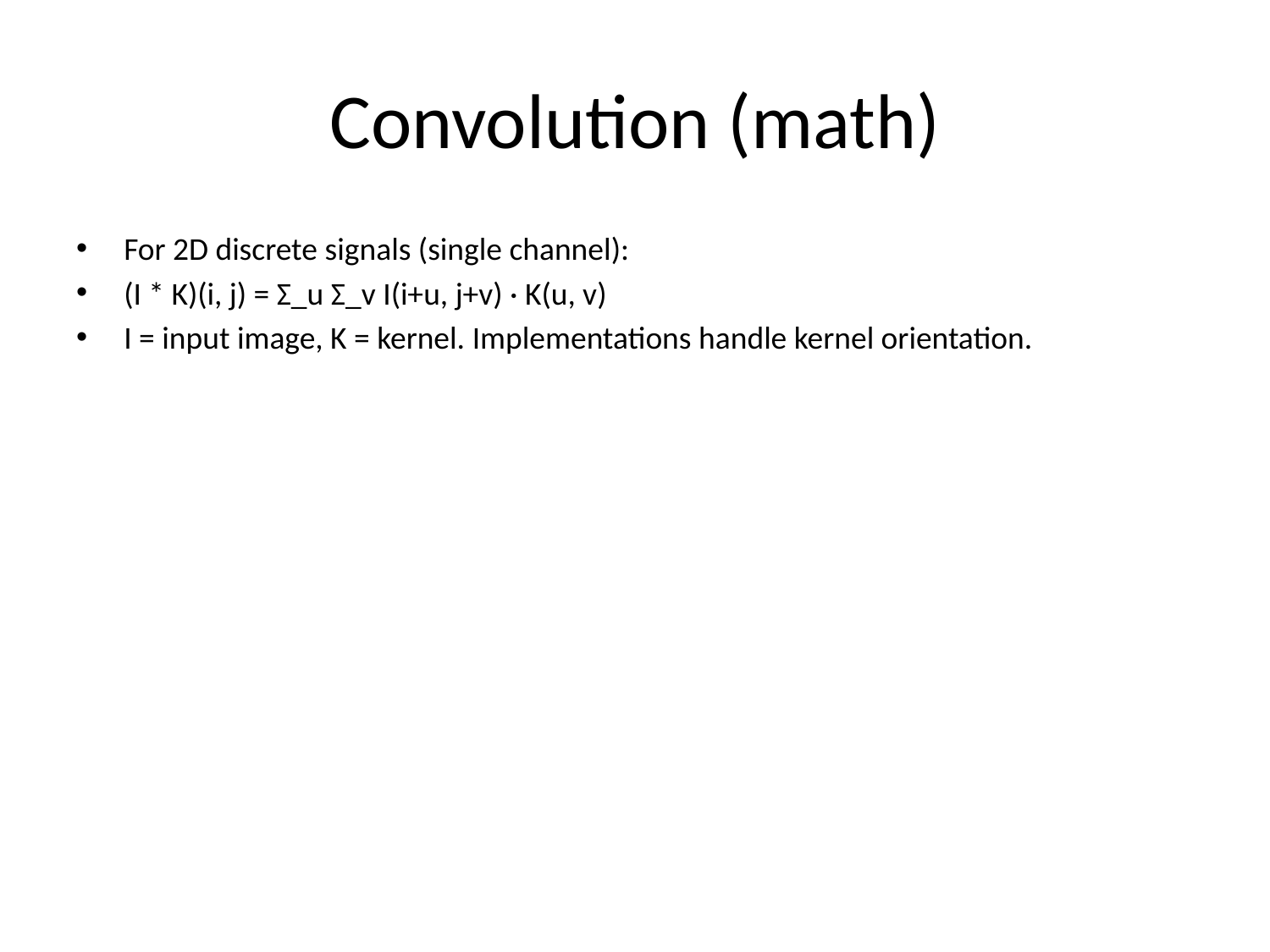

# Convolution (math)
For 2D discrete signals (single channel):
(I * K)(i, j) = Σ_u Σ_v I(i+u, j+v) · K(u, v)
I = input image, K = kernel. Implementations handle kernel orientation.